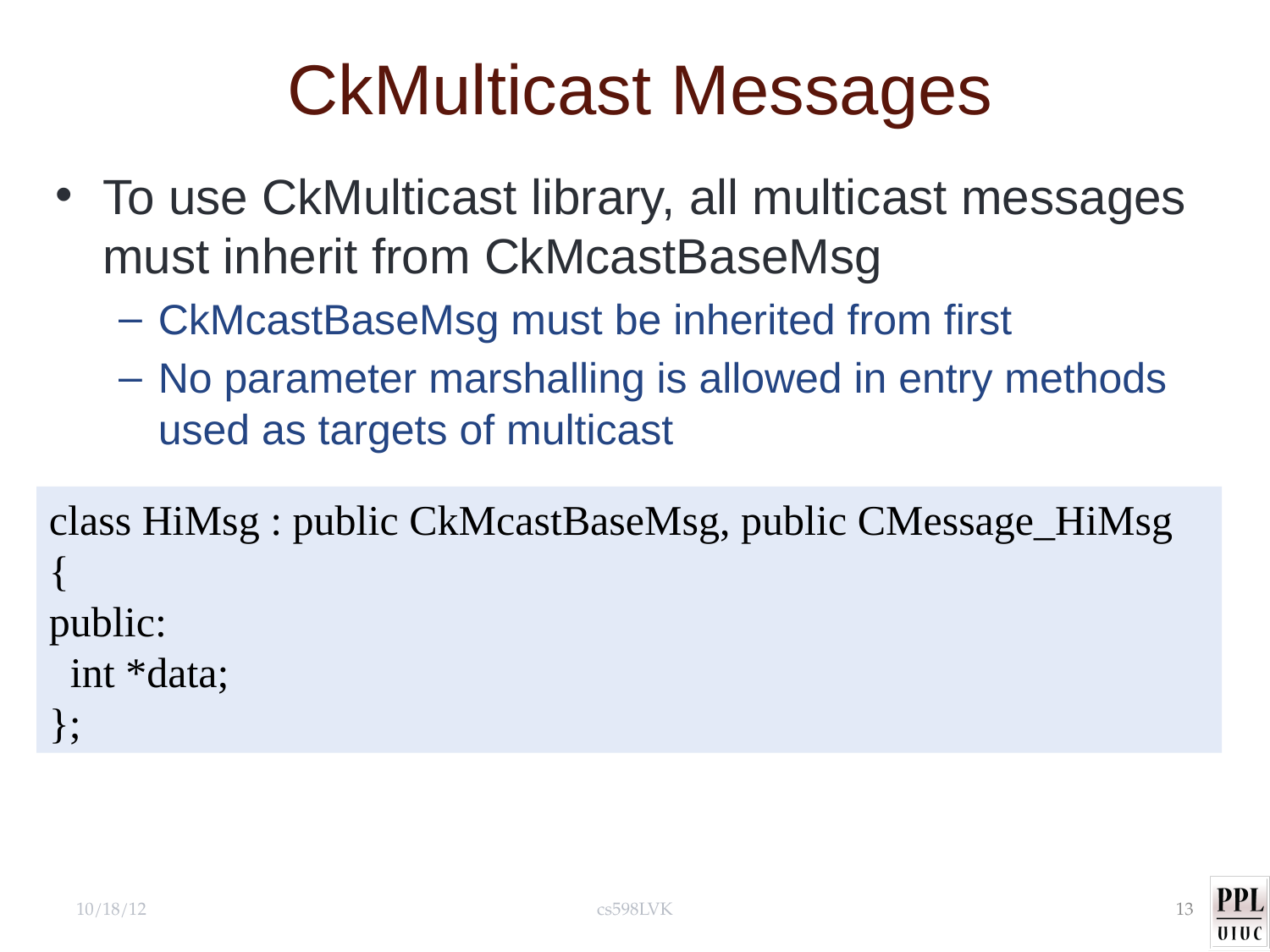

# CkMulticast Messages
To use CkMulticast library, all multicast messages must inherit from CkMcastBaseMsg
CkMcastBaseMsg must be inherited from first
No parameter marshalling is allowed in entry methods used as targets of multicast

class HiMsg : public CkMcastBaseMsg, public CMessage_HiMsg
{
public:
  int *data;
};
10/18/12
cs598LVK
13